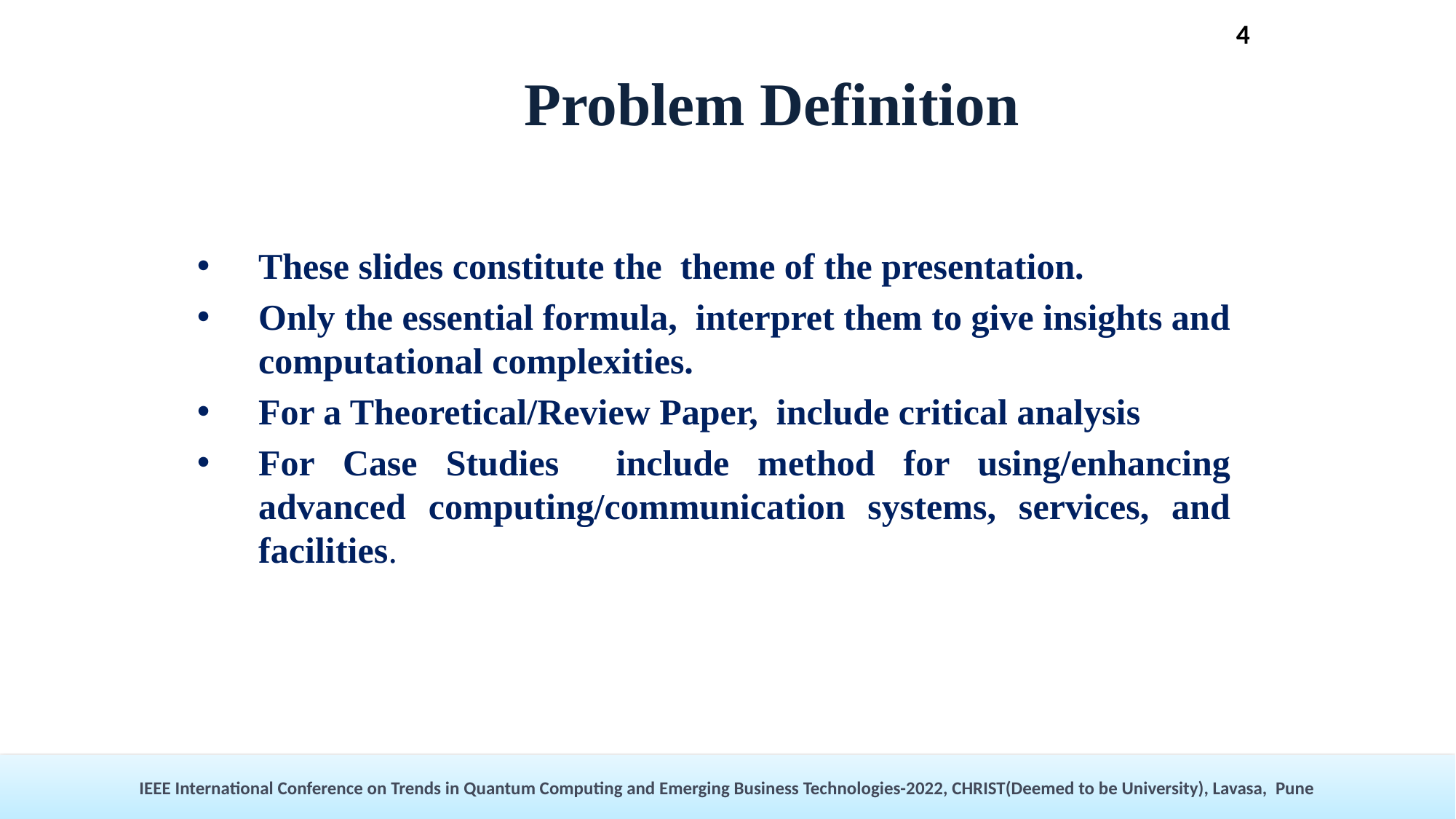

4
# Problem Definition
These slides constitute the  theme of the presentation.
Only the essential formula,  interpret them to give insights and computational complexities.
For a Theoretical/Review Paper,  include critical analysis
For Case Studies  include method for using/enhancing advanced computing/communication systems, services, and facilities.

IEEE International Conference on Trends in Quantum Computing and Emerging Business Technologies-2022, CHRIST(Deemed to be University), Lavasa,  Pune